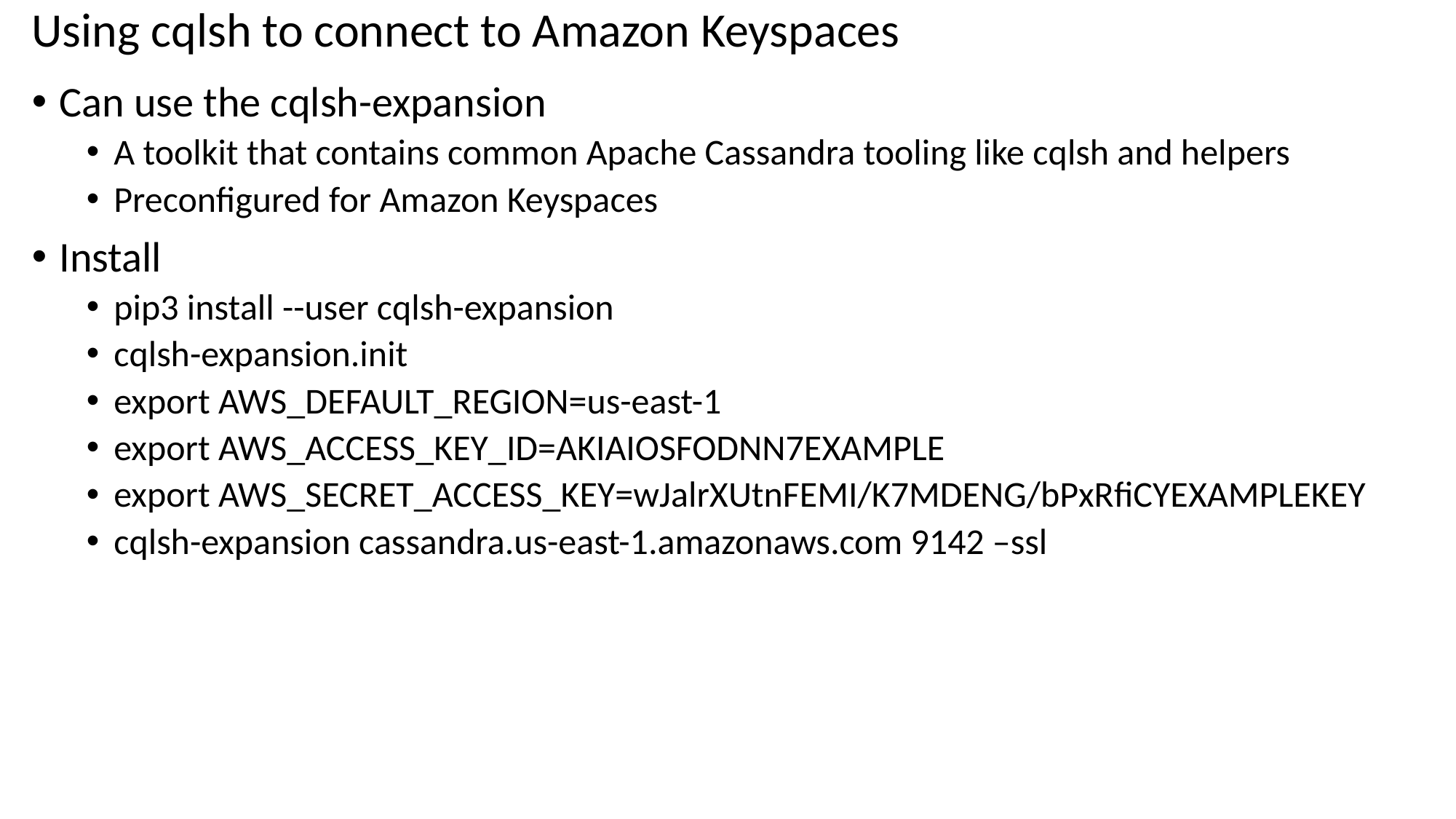

# Using cqlsh to connect to Amazon Keyspaces
Can use the cqlsh-expansion
A toolkit that contains common Apache Cassandra tooling like cqlsh and helpers
Preconfigured for Amazon Keyspaces
Install
pip3 install --user cqlsh-expansion
cqlsh-expansion.init
export AWS_DEFAULT_REGION=us-east-1
export AWS_ACCESS_KEY_ID=AKIAIOSFODNN7EXAMPLE
export AWS_SECRET_ACCESS_KEY=wJalrXUtnFEMI/K7MDENG/bPxRfiCYEXAMPLEKEY
cqlsh-expansion cassandra.us-east-1.amazonaws.com 9142 –ssl